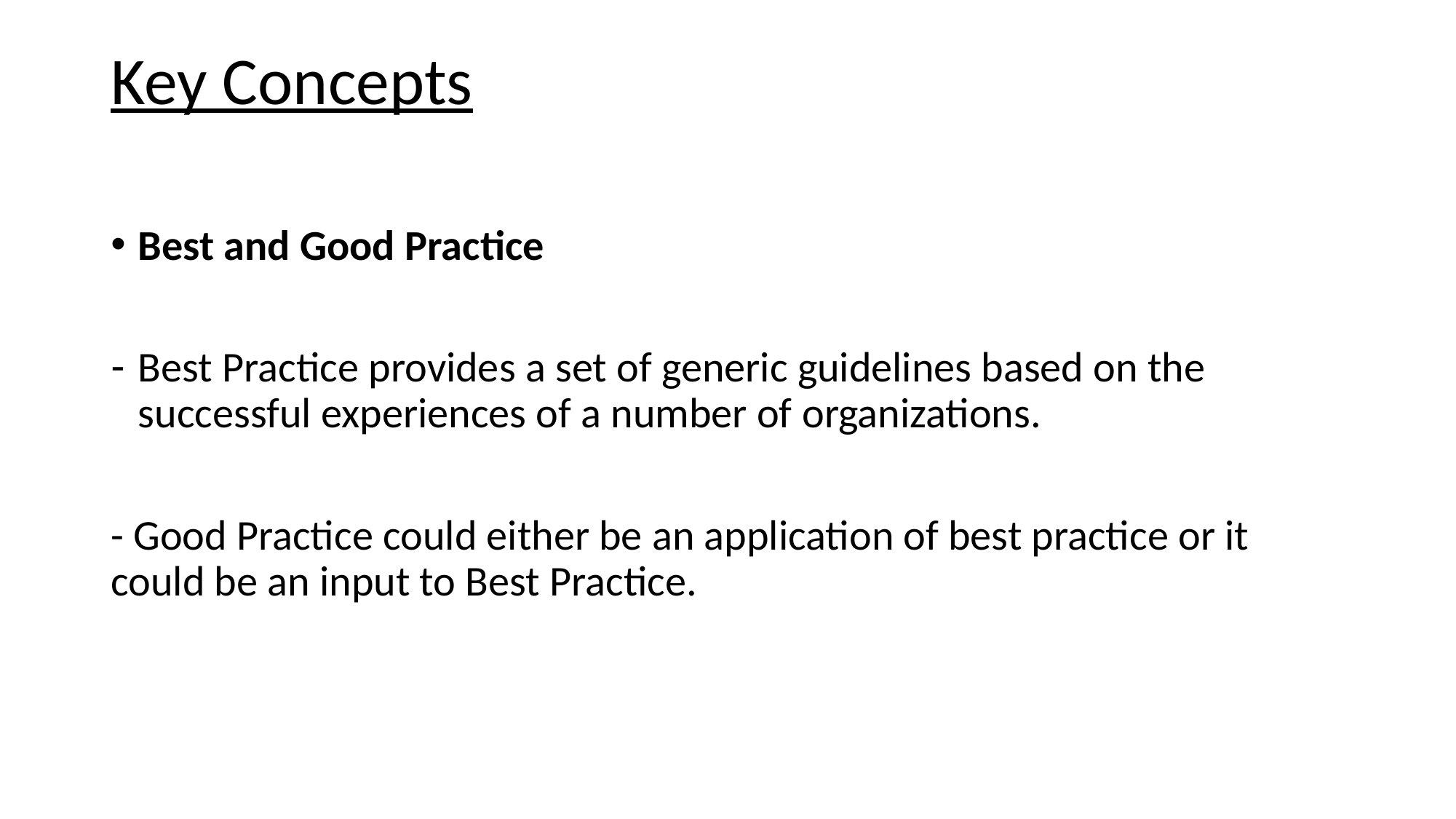

# Key Concepts
Best and Good Practice

Best Practice provides a set of generic guidelines based on the successful experiences of a number of organizations.

- Good Practice could either be an application of best practice or it could be an input to Best Practice.